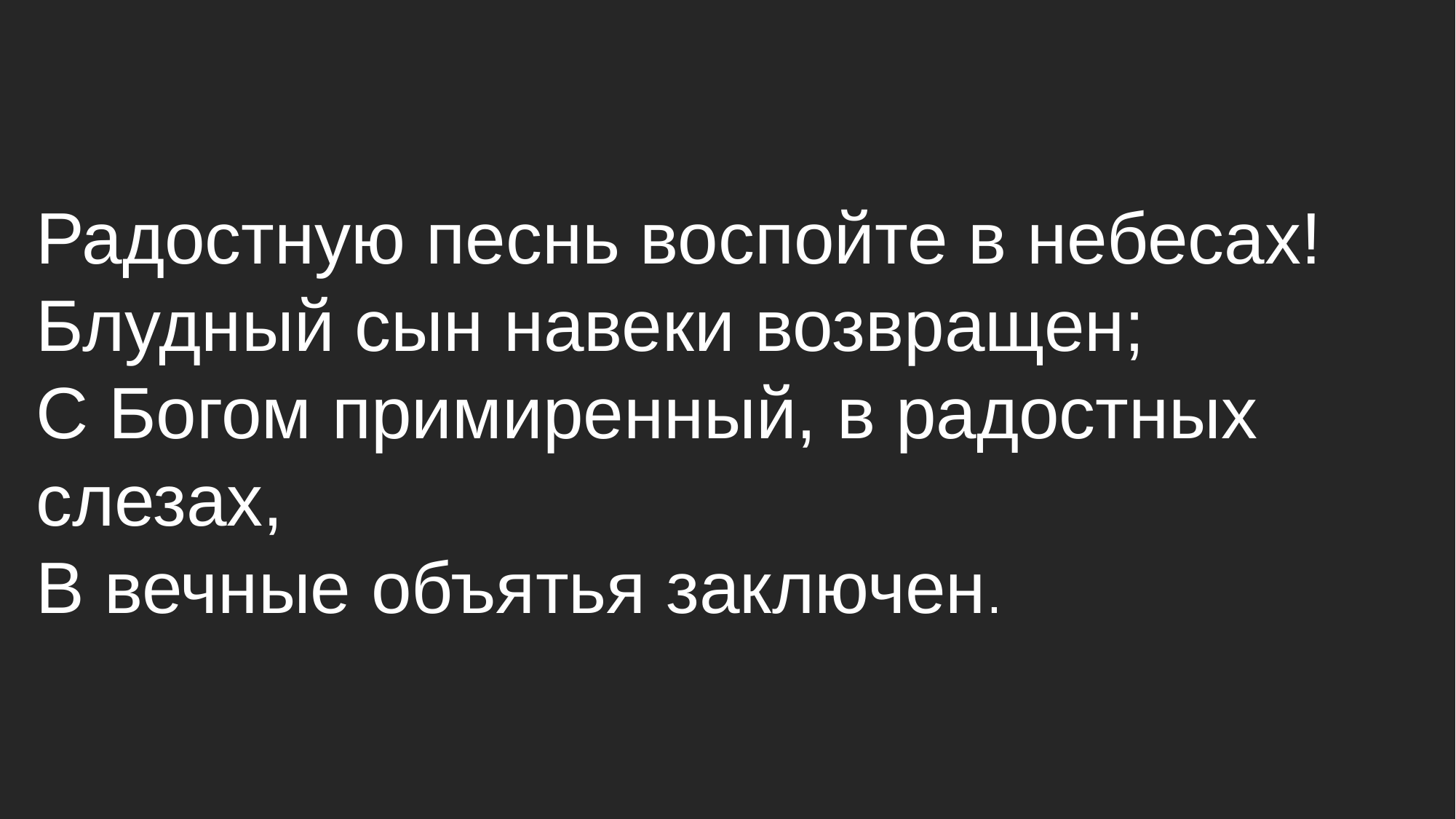

Радостную песнь воспойте в небесах!
Блудный сын навеки возвращен;
С Богом примиренный, в радостных слезах,
В вечные объятья заключен.